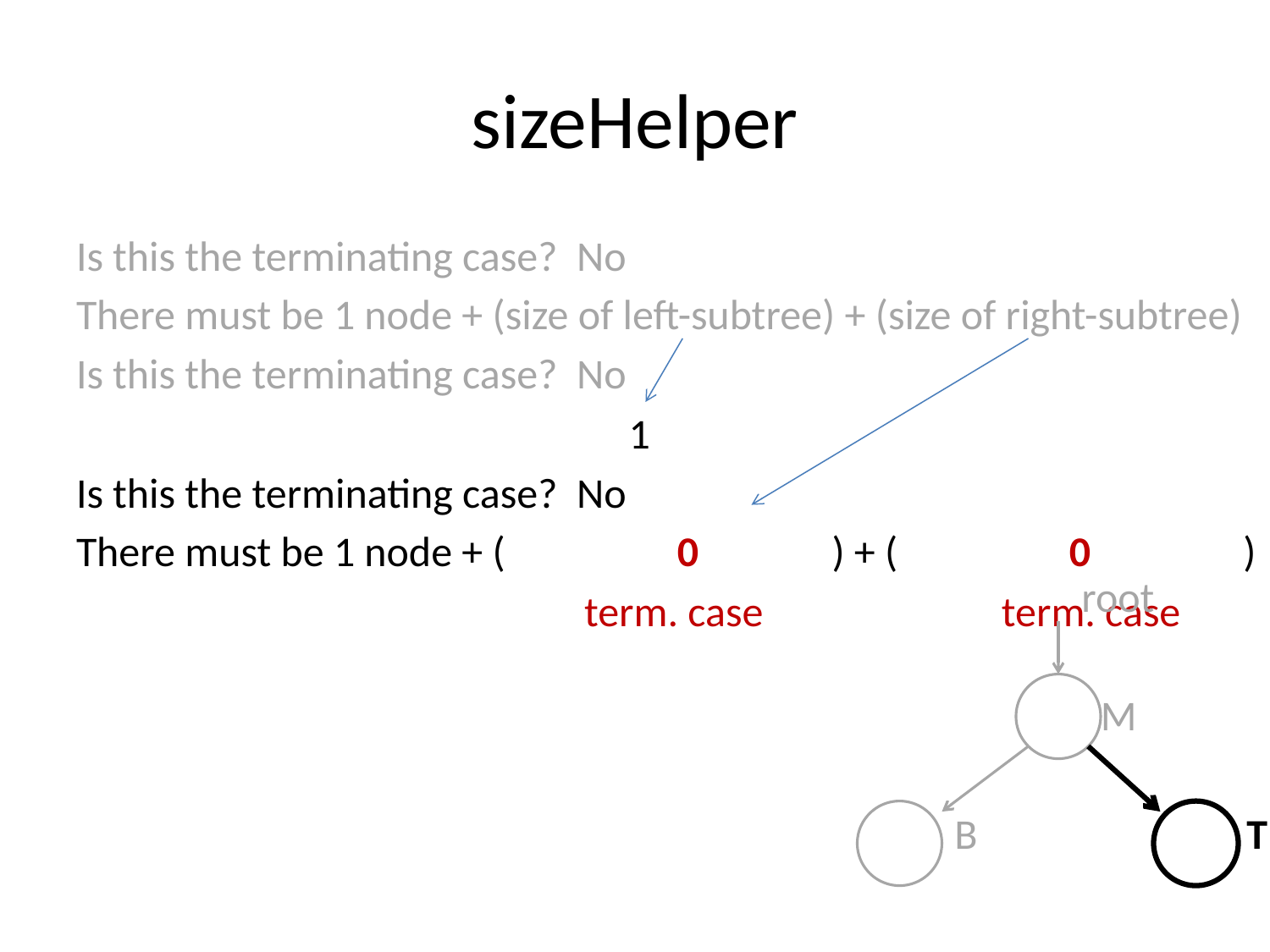

# sizeHelper
Is this the terminating case?  No
There must be 1 node + (size of left-subtree) + (size of right-subtree)
Is this the terminating case?  No
                                                          1
Is this the terminating case?  No
There must be 1 node + (                  0              ) + (                  0                )
				term. case                         term. case

				root

				  M

			B		    T